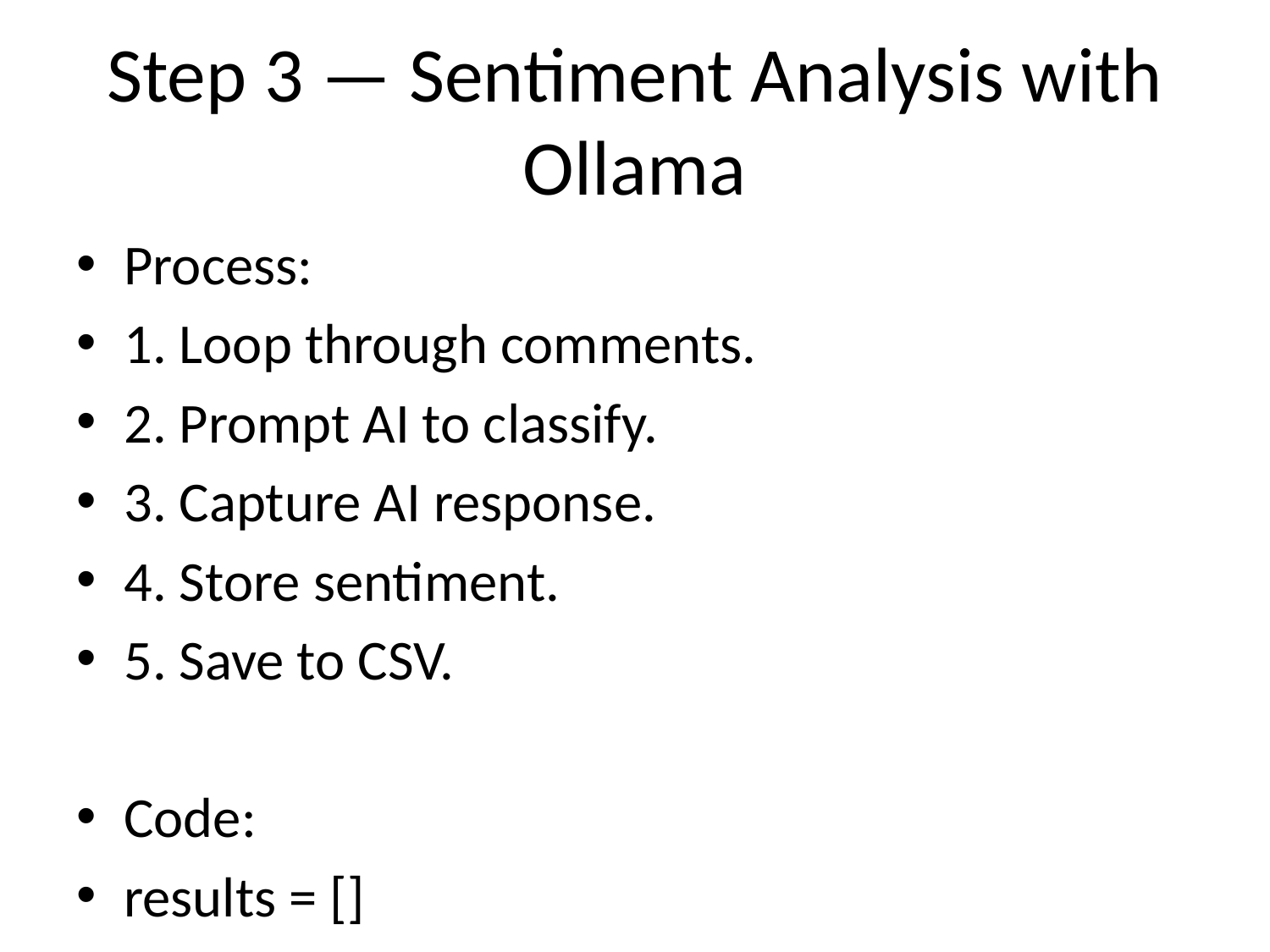

# Step 3 — Sentiment Analysis with Ollama
Process:
1. Loop through comments.
2. Prompt AI to classify.
3. Capture AI response.
4. Store sentiment.
5. Save to CSV.

Code:
results = []
for comment in df['comment']:
    prompt = f'Classify this as Positive, Negative, or Neutral:\n\n{comment}'
    resp = chat(model='gpt-oss:20b', messages=[{'role':'user','content':prompt}])
    sentiment = resp['message']['content'].strip()
    results.append({'comment': comment, 'sentiment': sentiment})
sentiment_df = pd.DataFrame(results)
sentiment_df.to_csv('sentiment_results.csv', index=False)
sentiment_df.head()